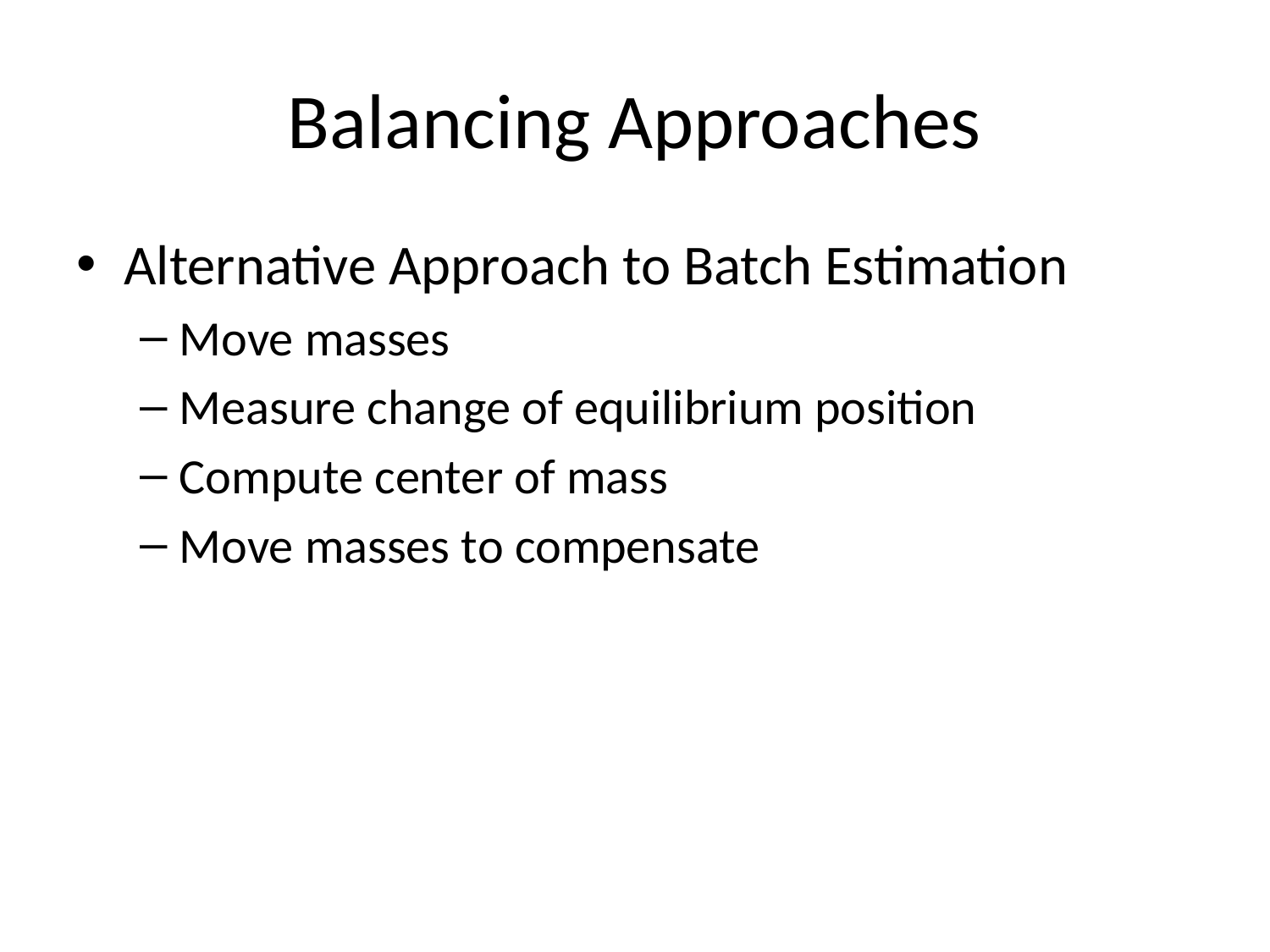

# Balancing Approaches
Alternative Approach to Batch Estimation
Move masses
Measure change of equilibrium position
Compute center of mass
Move masses to compensate